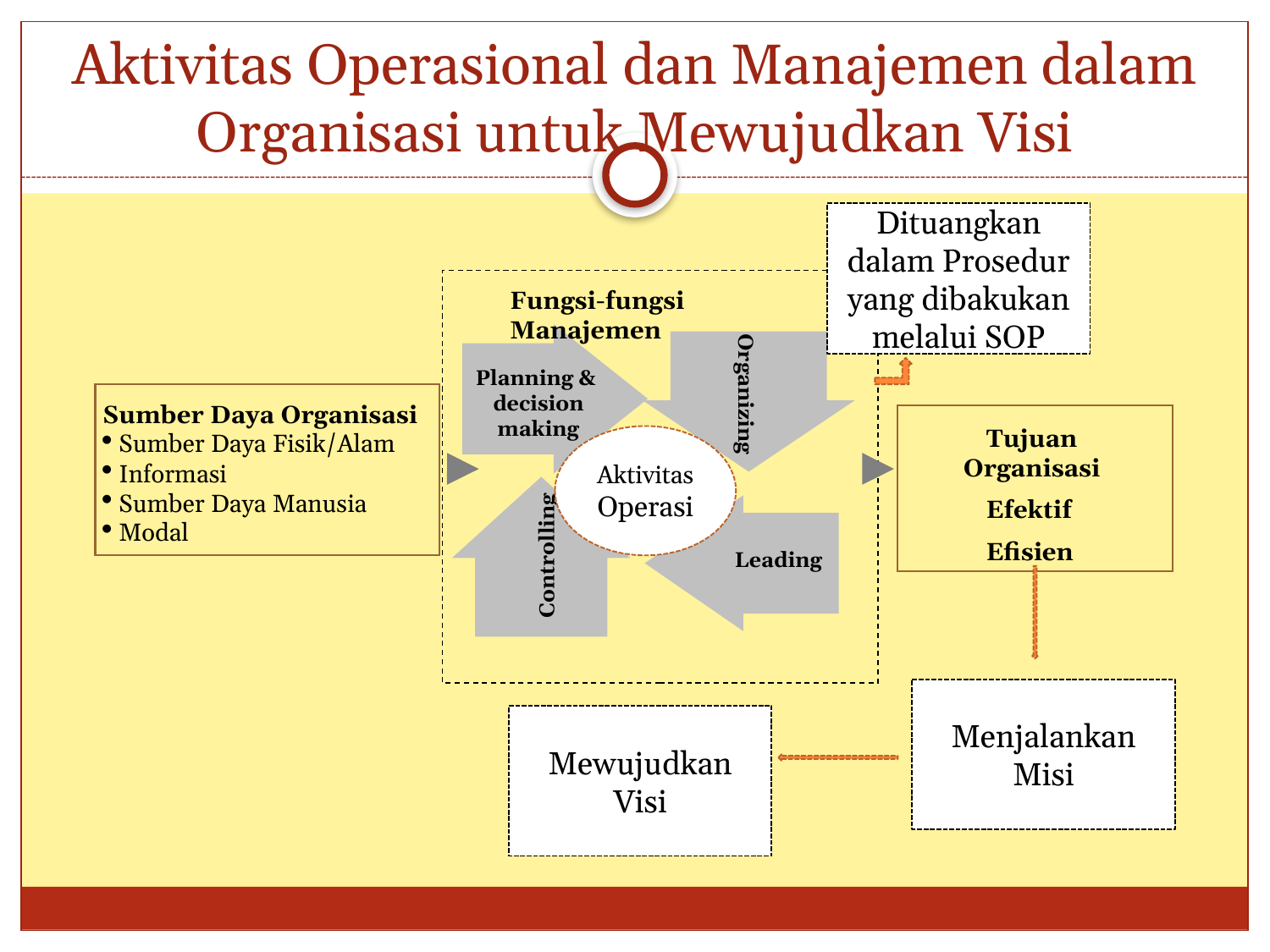

# Aktivitas Operasional dan Manajemen dalam Organisasi untuk Mewujudkan Visi
Dituangkan dalam Prosedur yang dibakukan melalui SOP

Fungsi-fungsi Manajemen

Planning &
decision making
Organizing

Sumber Daya Organisasi
 Sumber Daya Fisik/Alam
 Informasi
 Sumber Daya Manusia
 Modal

Tujuan Organisasi
Efektif
Efisien

Controlling
Leading

Aktivitas Operasi

Menjalankan Misi
Mewujudkan Visi